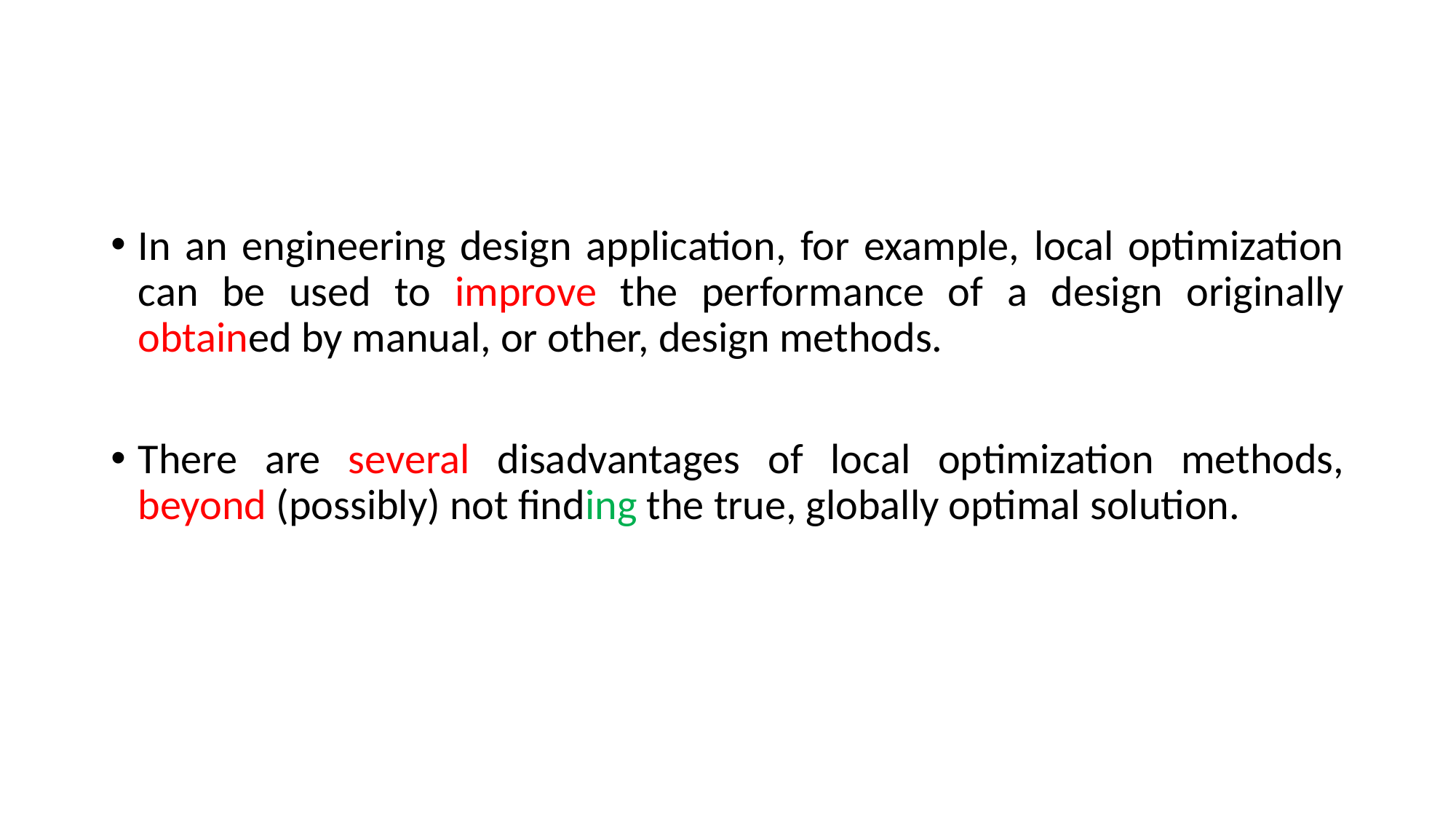

#
In an engineering design application, for example, local optimization can be used to improve the performance of a design originally obtained by manual, or other, design methods.

There are several disadvantages of local optimization methods, beyond (possibly) not finding the true, globally optimal solution.